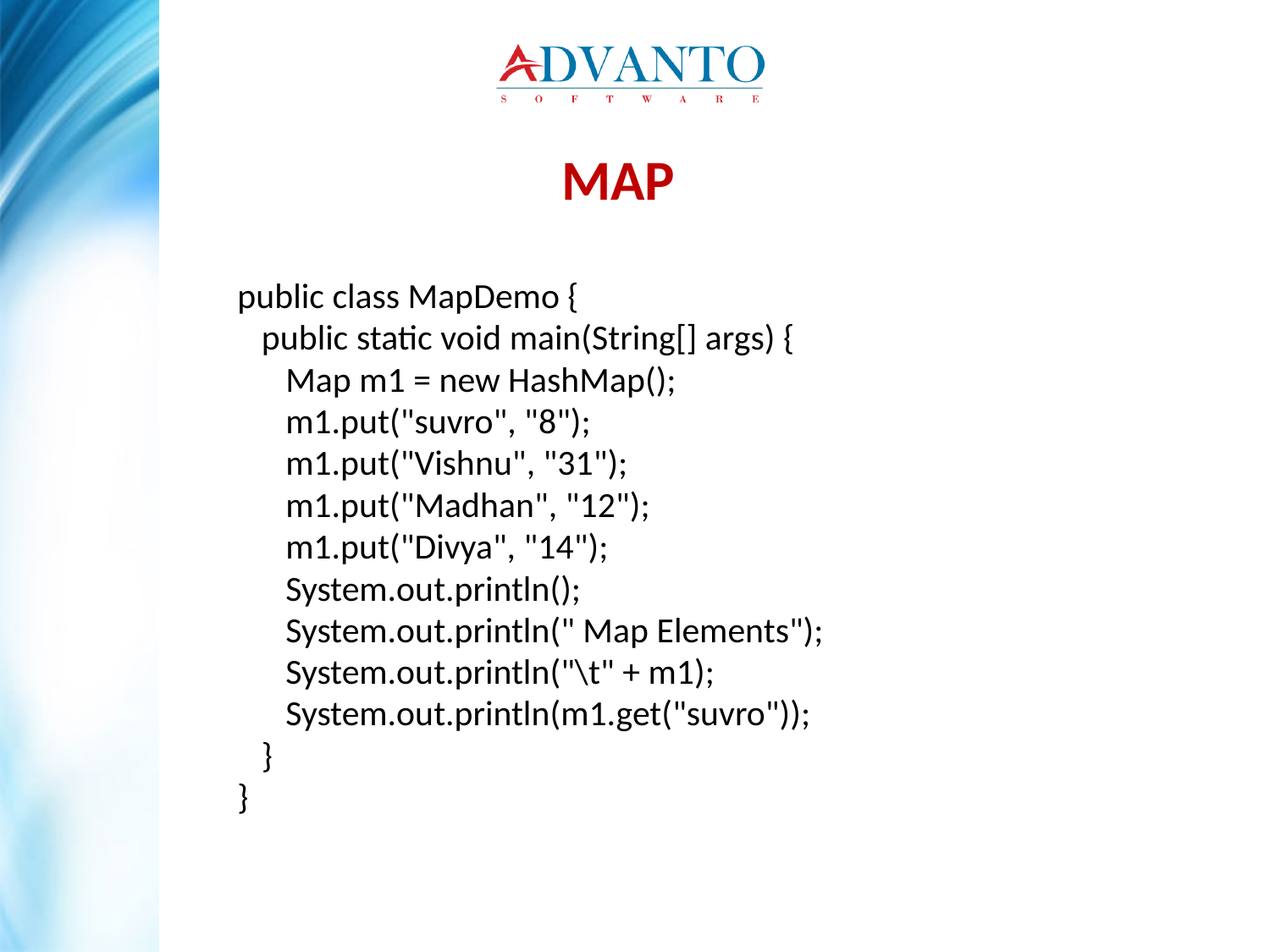

Map
public class MapDemo {
   public static void main(String[] args) {
      Map m1 = new HashMap();
      m1.put("suvro", "8");
      m1.put("Vishnu", "31");
      m1.put("Madhan", "12");
      m1.put("Divya", "14");
      System.out.println();
      System.out.println(" Map Elements");
      System.out.println("\t" + m1);
      System.out.println(m1.get("suvro"));
   }
}